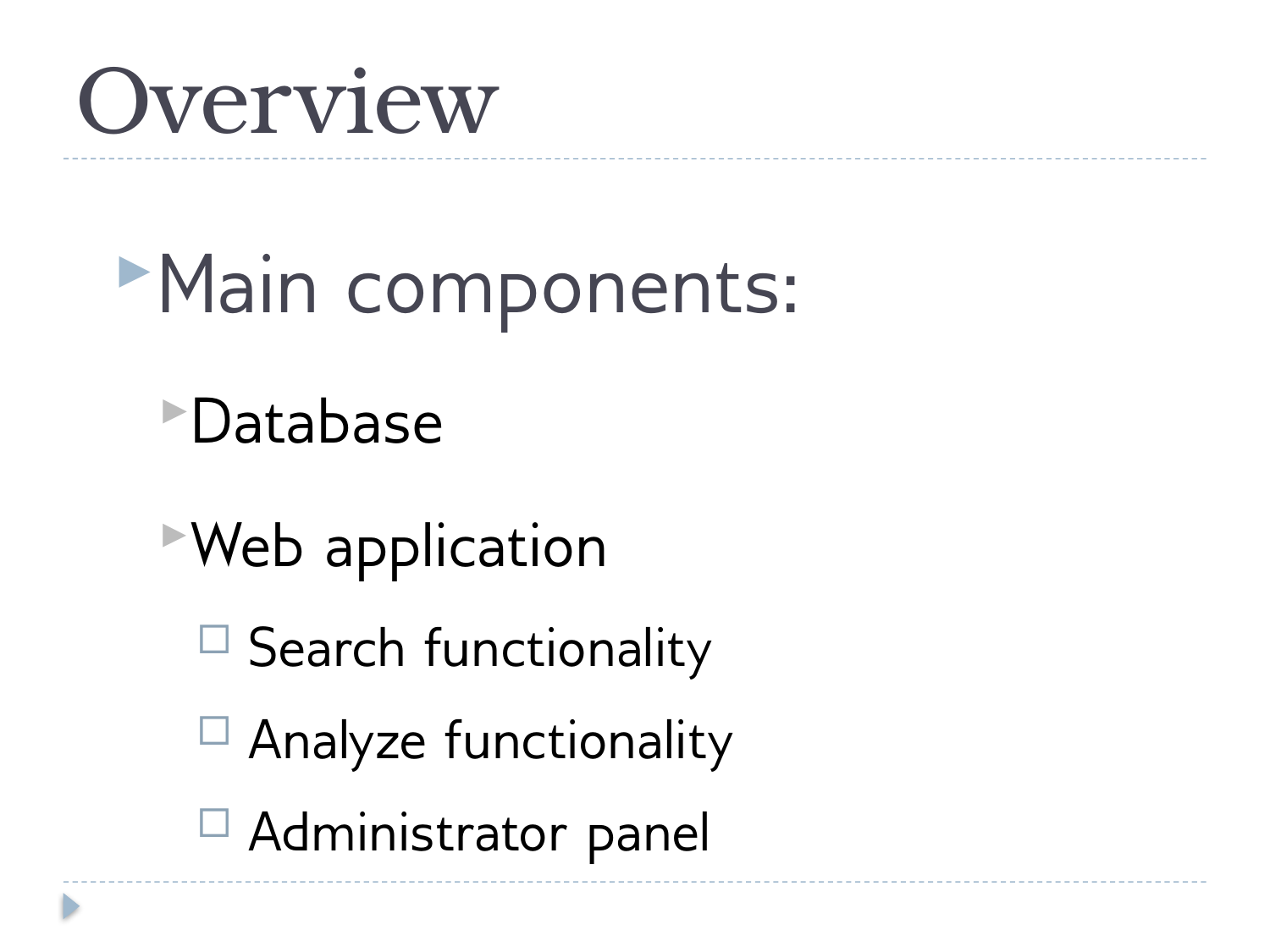

# Overview
Main components:
Database
Web application
 Search functionality
 Analyze functionality
 Administrator panel